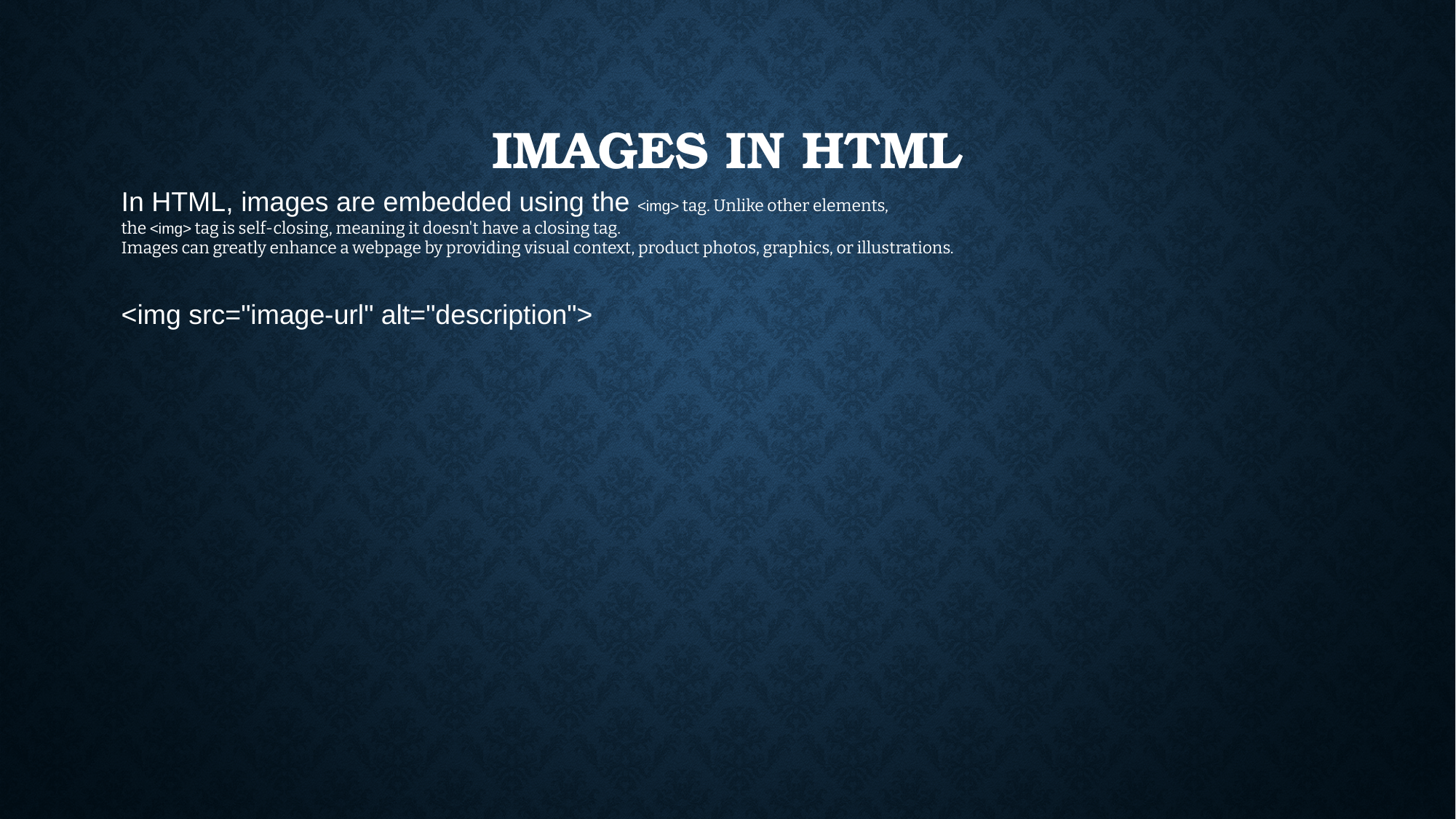

# Images in HTML
In HTML, images are embedded using the <img> tag. Unlike other elements,
the <img> tag is self-closing, meaning it doesn't have a closing tag.
Images can greatly enhance a webpage by providing visual context, product photos, graphics, or illustrations.

<img src="image-url" alt="description">